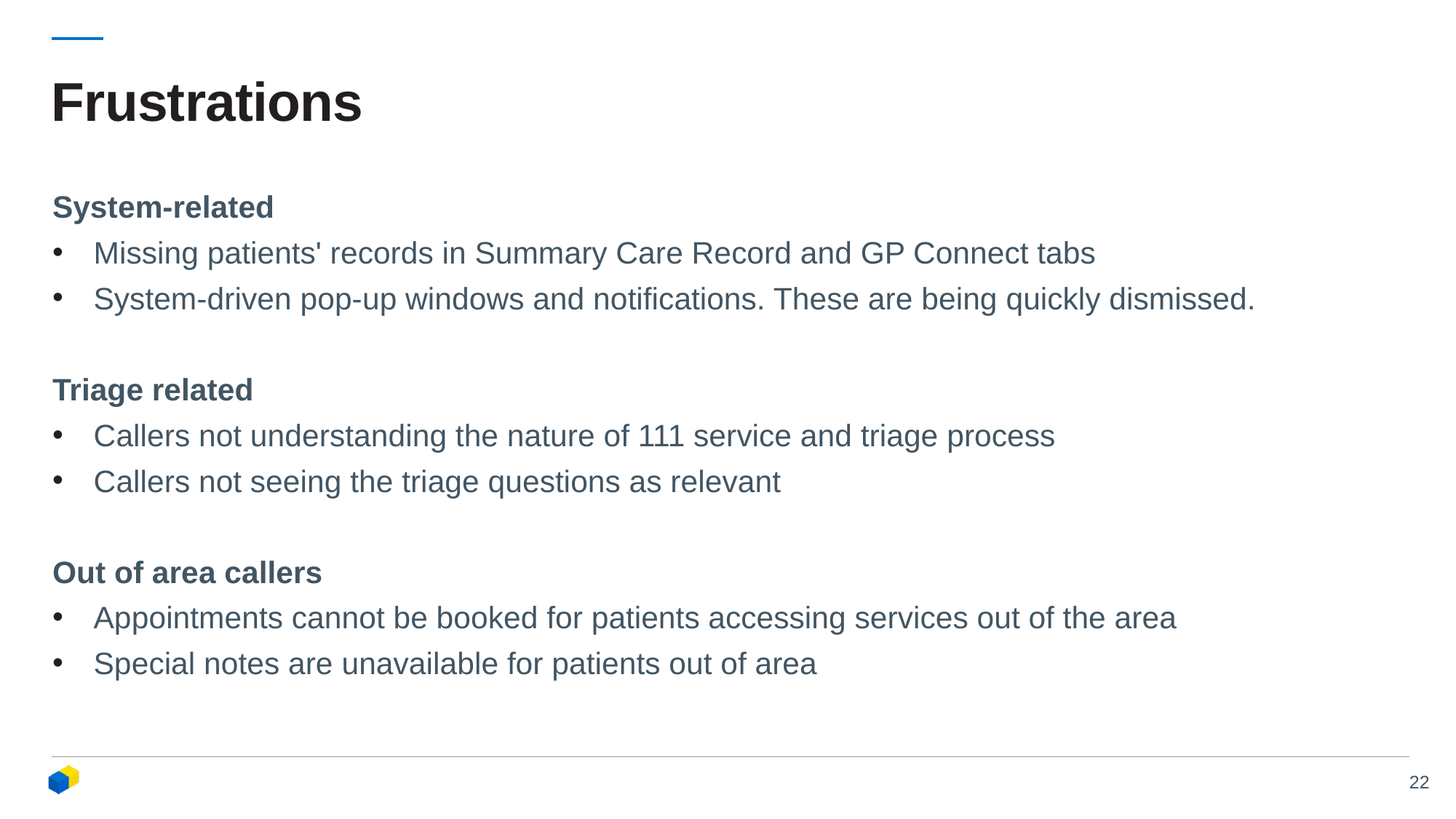

# Frustrations
System-related
Missing patients' records in Summary Care Record and GP Connect tabs
System-driven pop-up windows and notifications. These are being quickly dismissed.

Triage related
Callers not understanding the nature of 111 service and triage process
Callers not seeing the triage questions as relevant

Out of area callers
Appointments cannot be booked for patients accessing services out of the area
Special notes are unavailable for patients out of area